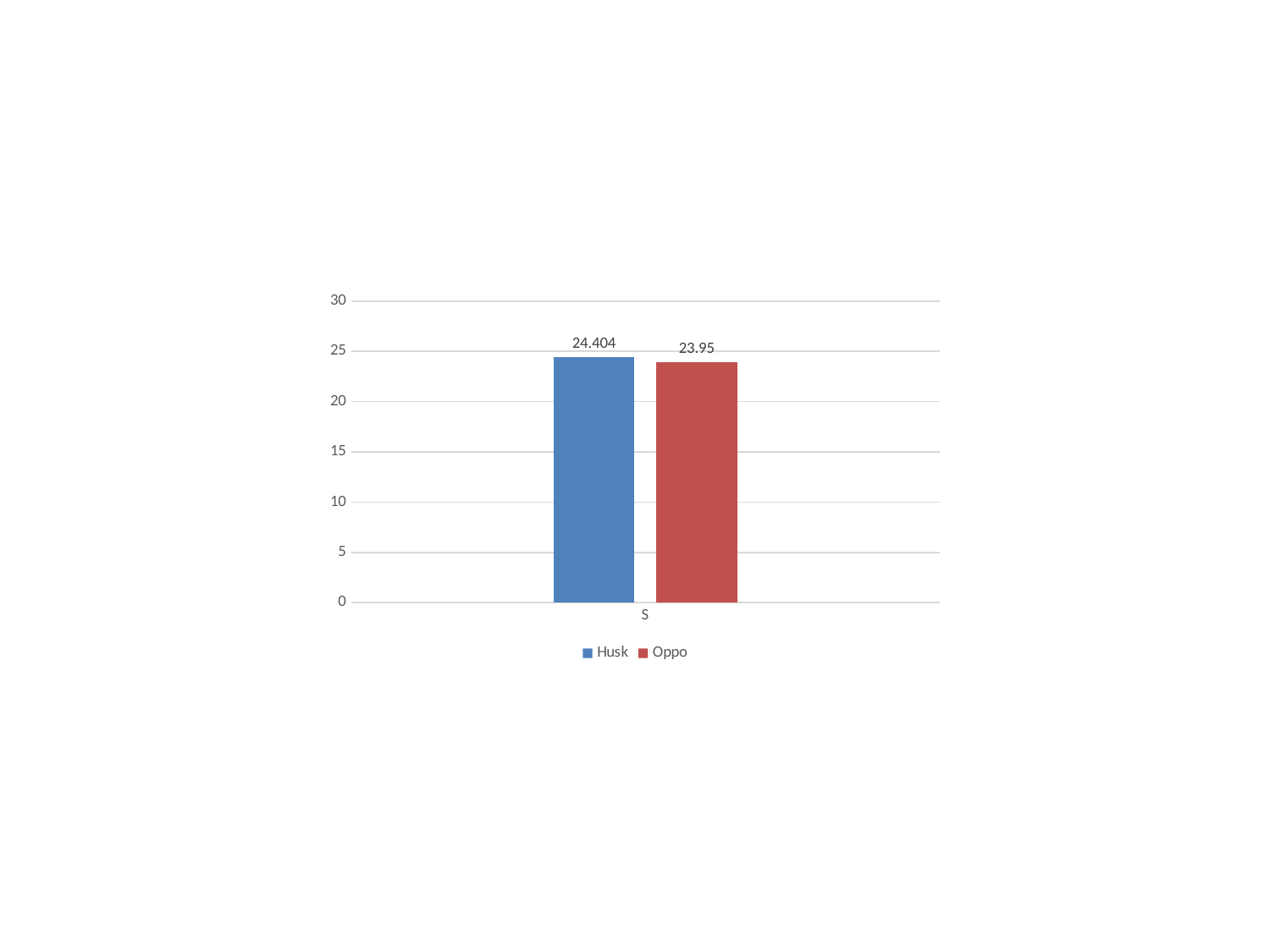

### Chart

| Category | Husk | Oppo |
|---|---|---|
| S | 24.404 | 23.95 |